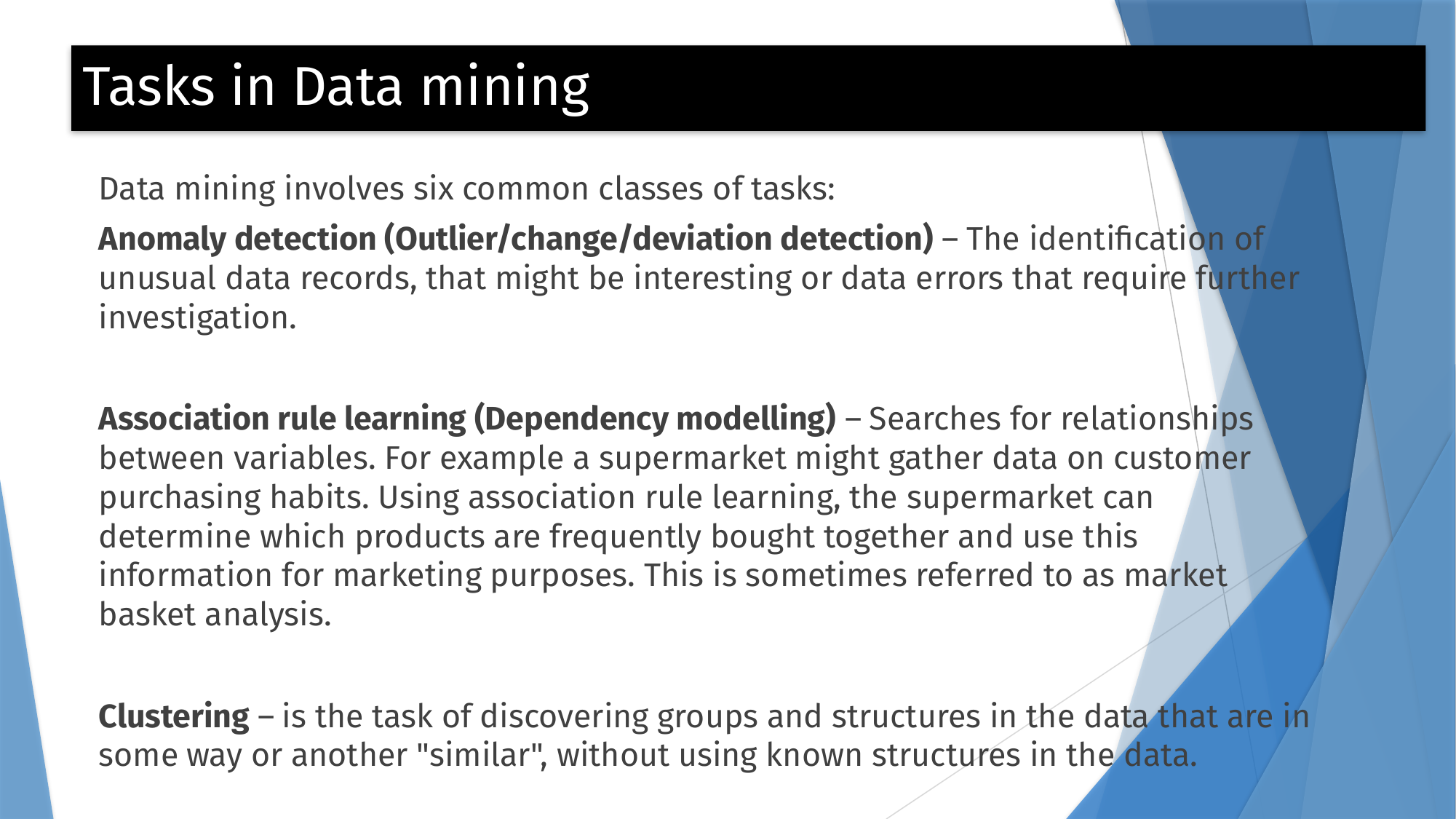

# Tasks in Data mining
Data mining involves six common classes of tasks:
Anomaly detection (Outlier/change/deviation detection) – The identification of unusual data records, that might be interesting or data errors that require further investigation.

Association rule learning (Dependency modelling) – Searches for relationships between variables. For example a supermarket might gather data on customer purchasing habits. Using association rule learning, the supermarket can determine which products are frequently bought together and use this information for marketing purposes. This is sometimes referred to as market basket analysis.

Clustering – is the task of discovering groups and structures in the data that are in some way or another "similar", without using known structures in the data.